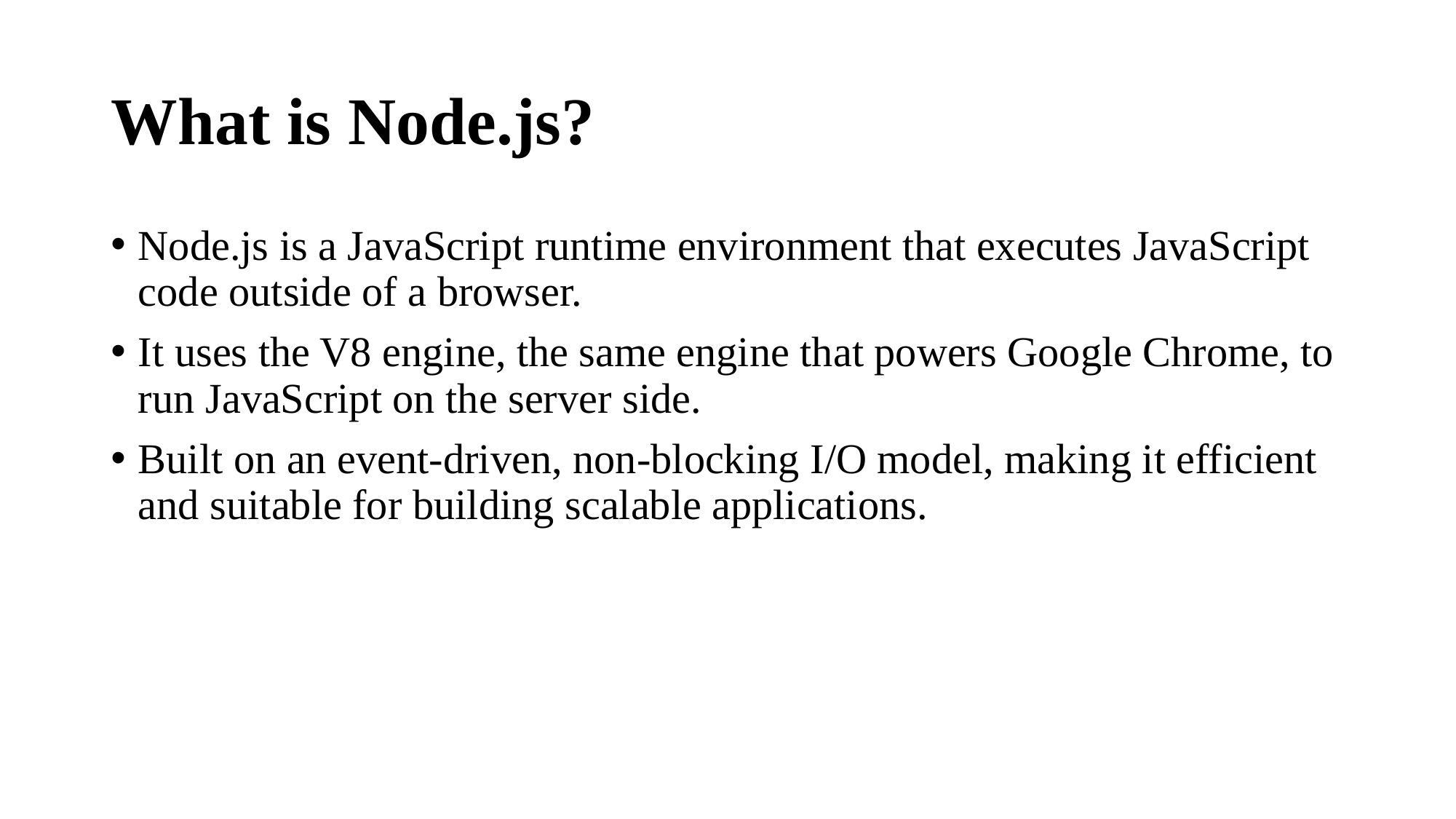

# What is Node.js?
Node.js is a JavaScript runtime environment that executes JavaScript code outside of a browser.
It uses the V8 engine, the same engine that powers Google Chrome, to run JavaScript on the server side.
Built on an event-driven, non-blocking I/O model, making it efficient and suitable for building scalable applications.